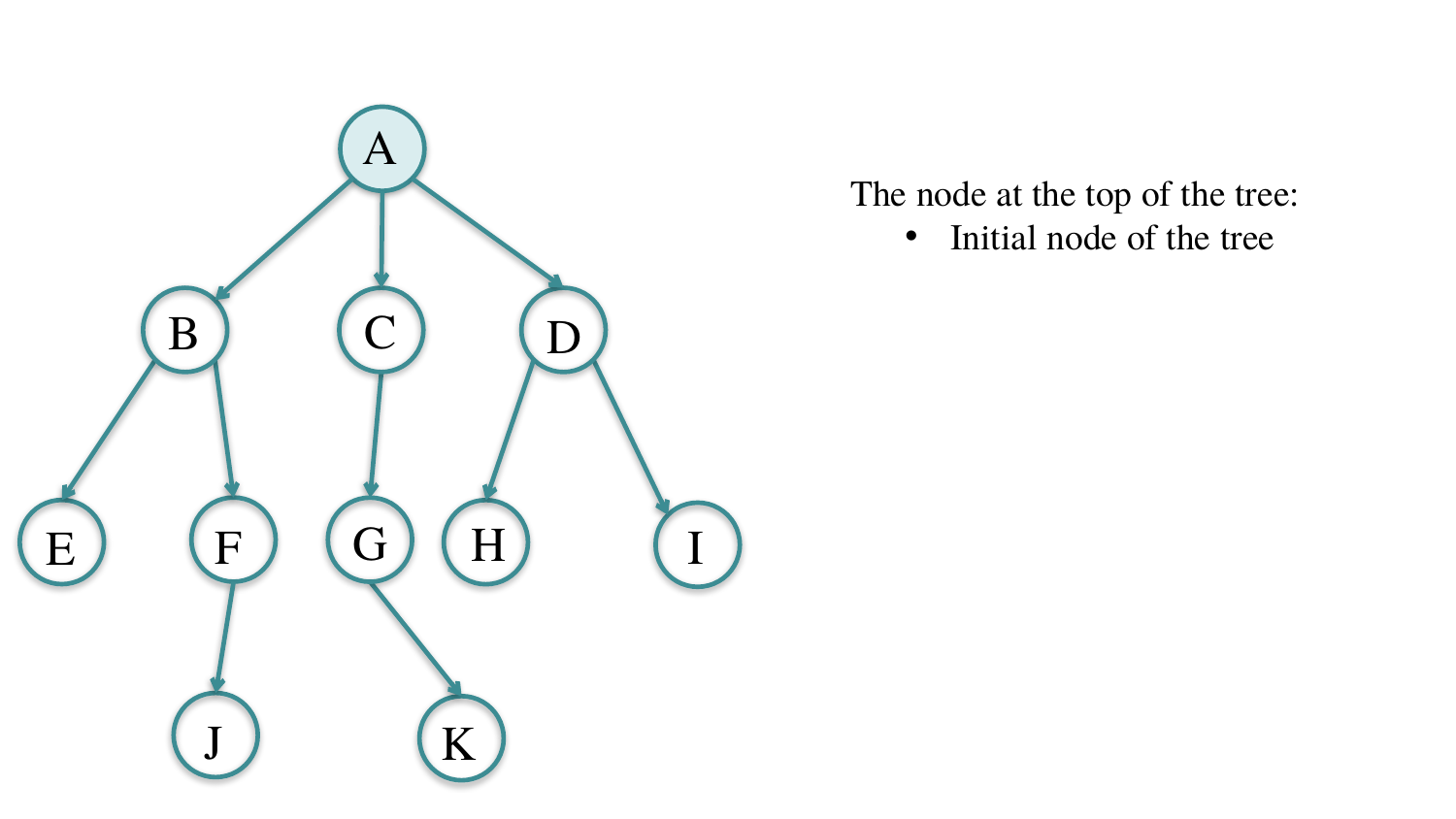

A
The node at the top of the tree:
Initial node of the tree

C
B
D

G
H
F
I
E

J
K